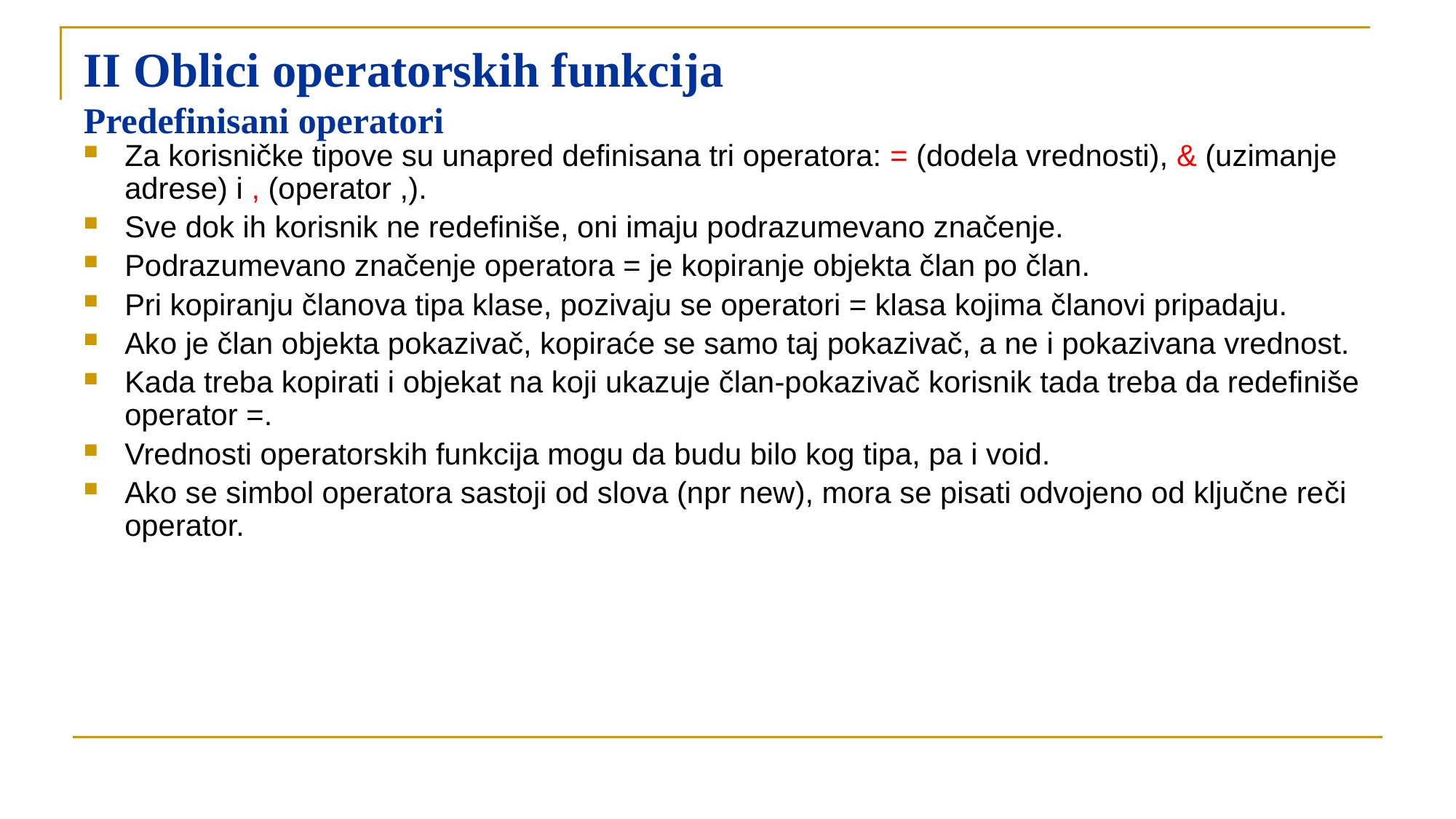

# II Oblici operatorskih funkcija Predefinisani operatori
Za korisničke tipove su unapred definisana tri operatora: = (dodela vrednosti), & (uzimanje adrese) i , (operator ,).
Sve dok ih korisnik ne redefiniše, oni imaju podrazumevano značenje.
Podrazumevano značenje operatora = je kopiranje objekta član po član.
Pri kopiranju članova tipa klase, pozivaju se operatori = klasa kojima članovi pripadaju.
Ako je član objekta pokazivač, kopiraće se samo taj pokazivač, a ne i pokazivana vrednost.
Kada treba kopirati i objekat na koji ukazuje član-pokazivač korisnik tada treba da redefiniše operator =.
Vrednosti operatorskih funkcija mogu da budu bilo kog tipa, pa i void.
Ako se simbol operatora sastoji od slova (npr new), mora se pisati odvojeno od ključne reči operator.